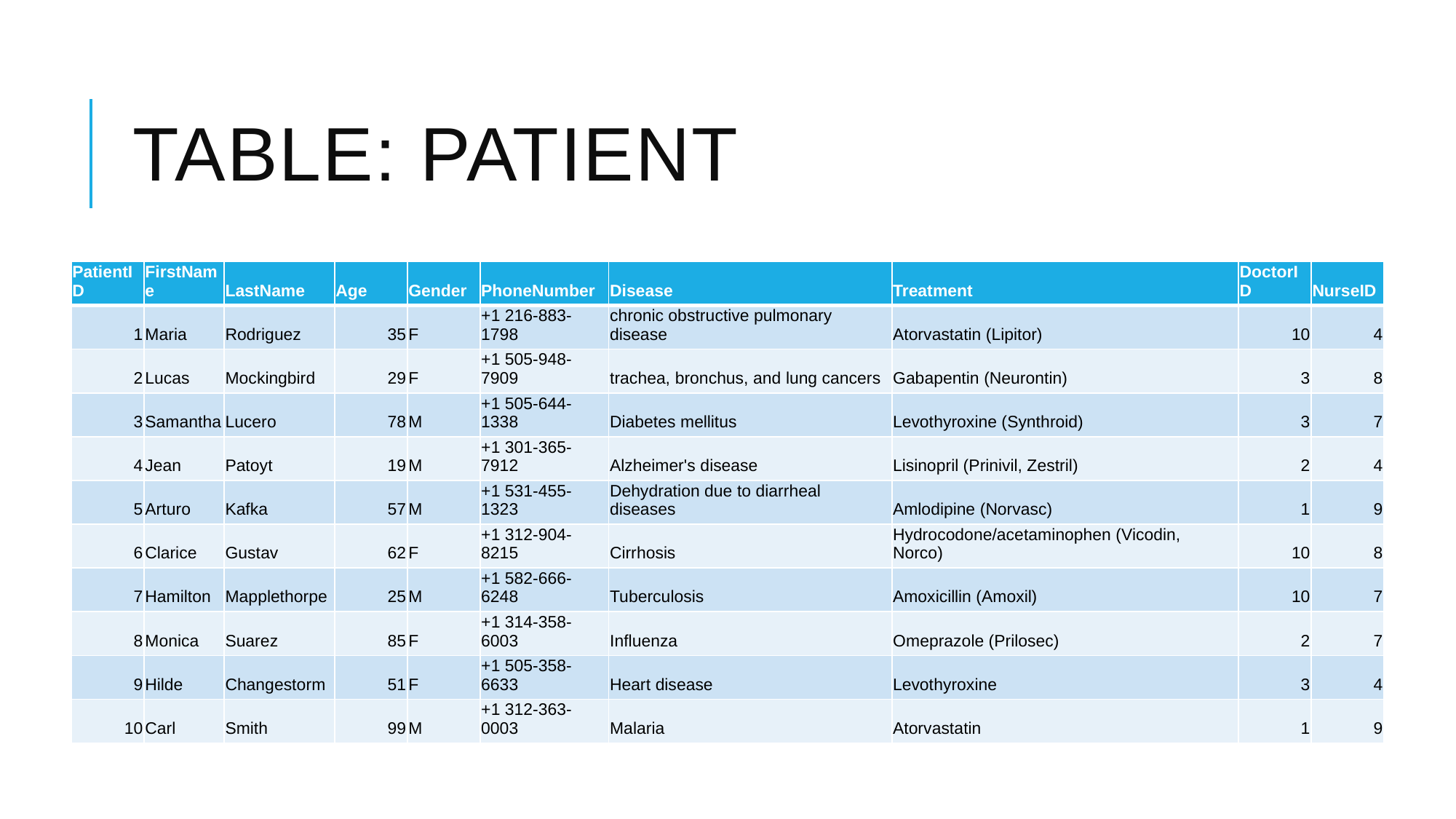

# TABLE: PATIENT
| PatientID | FirstName | LastName | Age | Gender | PhoneNumber | Disease | Treatment | DoctorID | NurseID |
| --- | --- | --- | --- | --- | --- | --- | --- | --- | --- |
| 1 | Maria | Rodriguez | 35 | F | +1 216-883-1798 | chronic obstructive pulmonary disease | Atorvastatin (Lipitor) | 10 | 4 |
| 2 | Lucas | Mockingbird | 29 | F | +1 505-948-7909 | trachea, bronchus, and lung cancers | Gabapentin (Neurontin) | 3 | 8 |
| 3 | Samantha | Lucero | 78 | M | +1 505-644-1338 | Diabetes mellitus | Levothyroxine (Synthroid) | 3 | 7 |
| 4 | Jean | Patoyt | 19 | M | +1 301-365-7912 | Alzheimer's disease | Lisinopril (Prinivil, Zestril) | 2 | 4 |
| 5 | Arturo | Kafka | 57 | M | +1 531-455-1323 | Dehydration due to diarrheal diseases | Amlodipine (Norvasc) | 1 | 9 |
| 6 | Clarice | Gustav | 62 | F | +1 312-904-8215 | Cirrhosis | Hydrocodone/acetaminophen (Vicodin, Norco) | 10 | 8 |
| 7 | Hamilton | Mapplethorpe | 25 | M | +1 582-666-6248 | Tuberculosis | Amoxicillin (Amoxil) | 10 | 7 |
| 8 | Monica | Suarez | 85 | F | +1 314-358-6003 | Influenza | Omeprazole (Prilosec) | 2 | 7 |
| 9 | Hilde | Changestorm | 51 | F | +1 505-358-6633 | Heart disease | Levothyroxine | 3 | 4 |
| 10 | Carl | Smith | 99 | M | +1 312-363-0003 | Malaria | Atorvastatin | 1 | 9 |